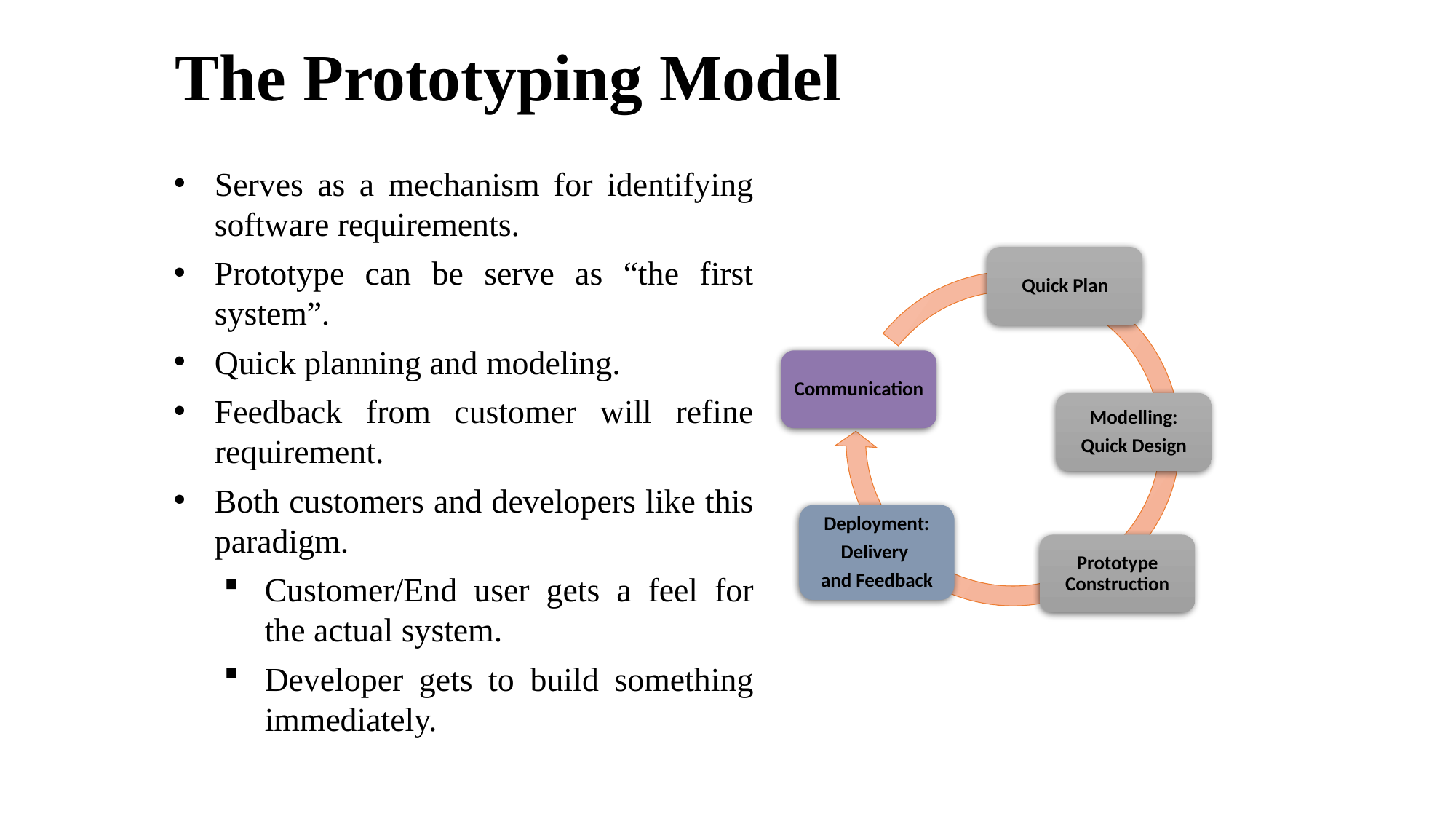

# The Prototyping Model
Serves as a mechanism for identifying software requirements.
Prototype can be serve as “the first system”.
Quick planning and modeling.
Feedback from customer will refine requirement.
Both customers and developers like this paradigm.
Customer/End user gets a feel for the actual system.
Developer gets to build something immediately.
Quick Plan

Communication
Modelling:
Quick Design
Deployment:
Delivery
and Feedback
Prototype Construction